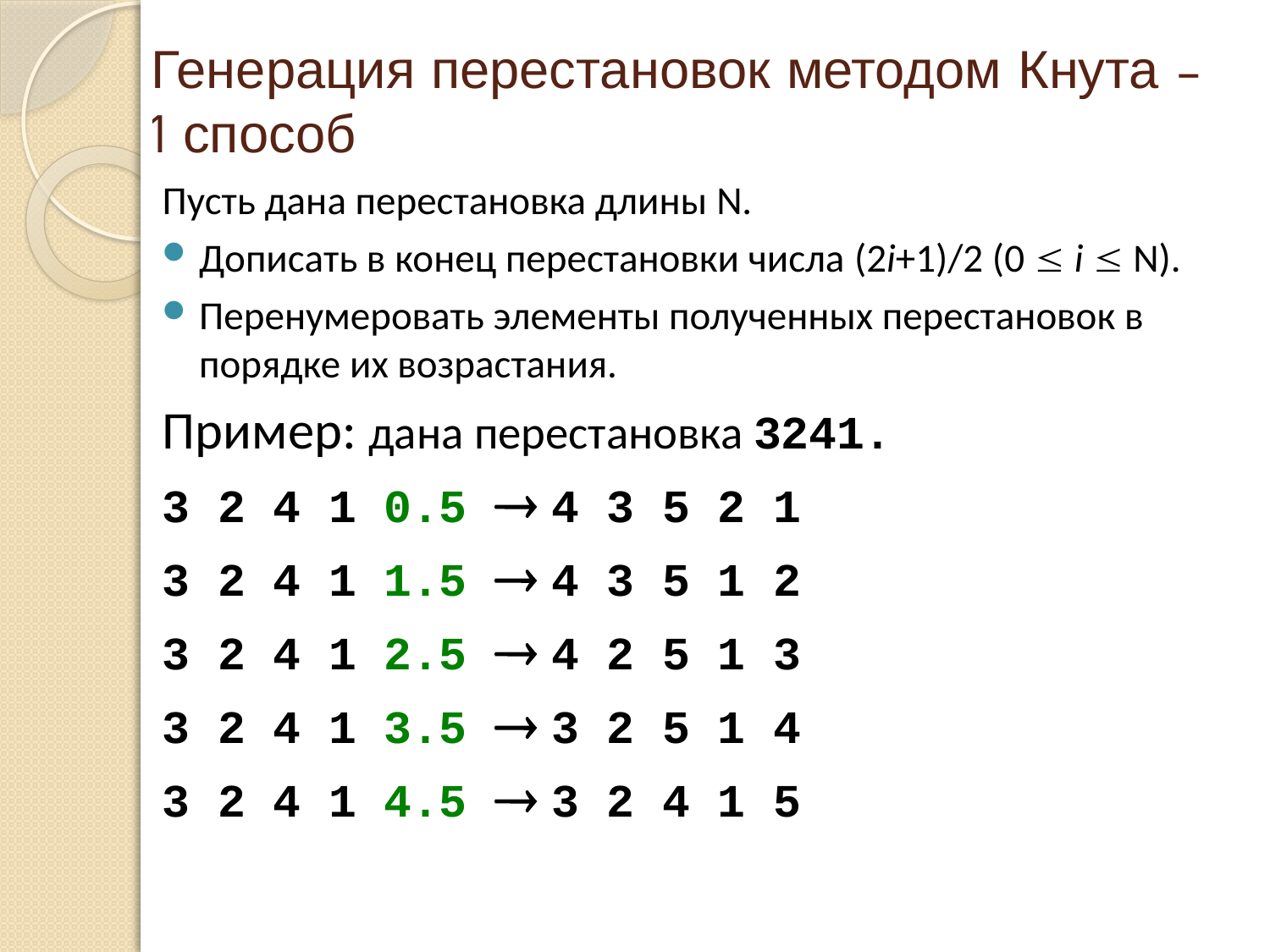

# Генерация перестановок методом Кнута – 1 способ
Пусть дана перестановка длины N.
Дописать в конец перестановки числа (2i+1)/2 (0 ≤ i ≤ N).
Перенумеровать элементы полученных перестановок в порядке их возрастания.
Пример: дана перестановка 3241.
3 2 4 1 0.5 → 4 3 5 2 1
3 2 4 1 1.5 → 4 3 5 1 2
3 2 4 1 2.5 → 4 2 5 1 3
3 2 4 1 3.5 → 3 2 5 1 4
3 2 4 1 4.5 → 3 2 4 1 5